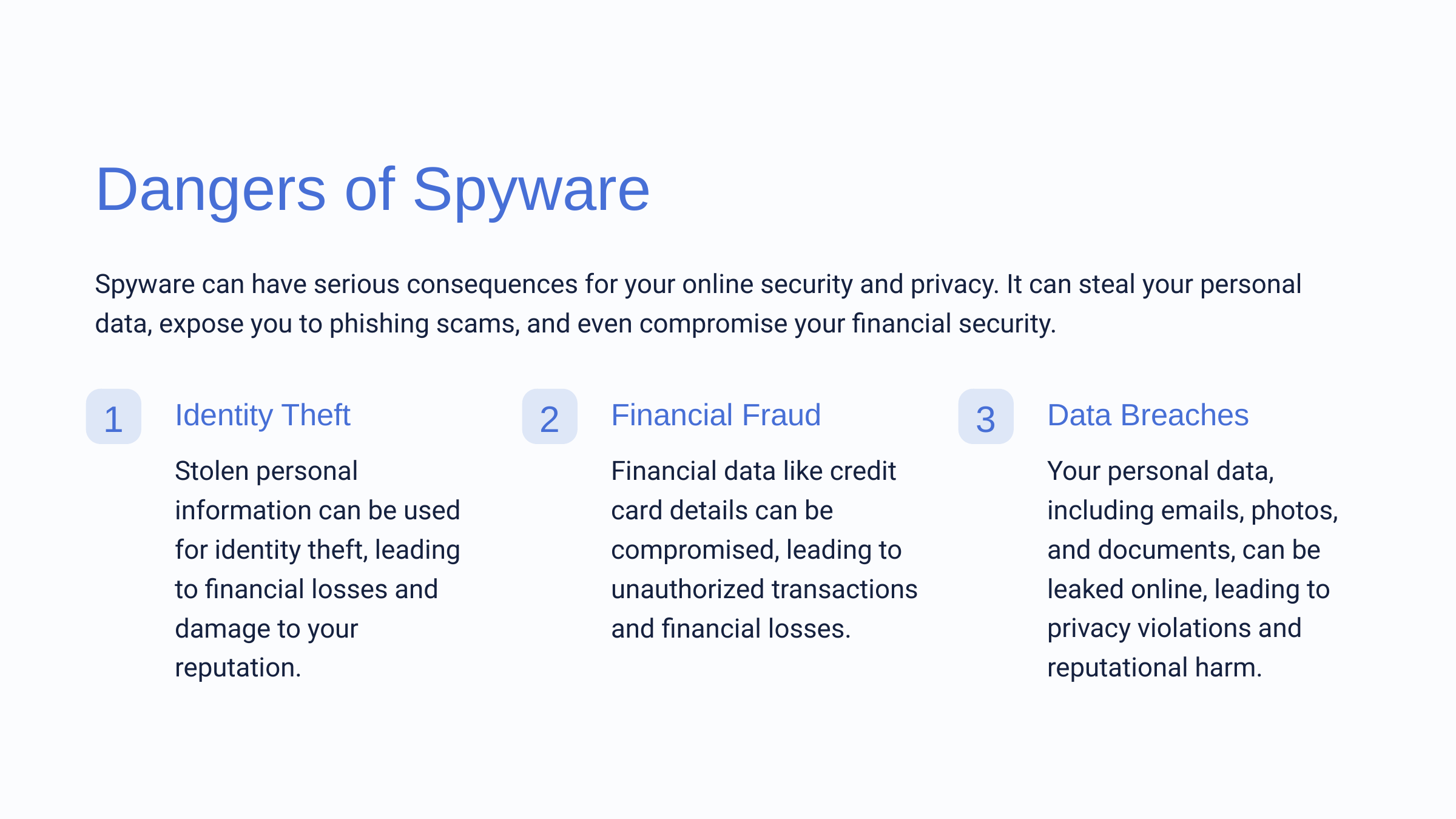

Dangers of Spyware
Spyware can have serious consequences for your online security and privacy. It can steal your personal data, expose you to phishing scams, and even compromise your financial security.

Identity Theft

Financial Fraud

Data Breaches
1
2
3
Stolen personal information can be used for identity theft, leading to financial losses and damage to your reputation.
Financial data like credit card details can be compromised, leading to unauthorized transactions and financial losses.
Your personal data, including emails, photos, and documents, can be leaked online, leading to privacy violations and reputational harm.